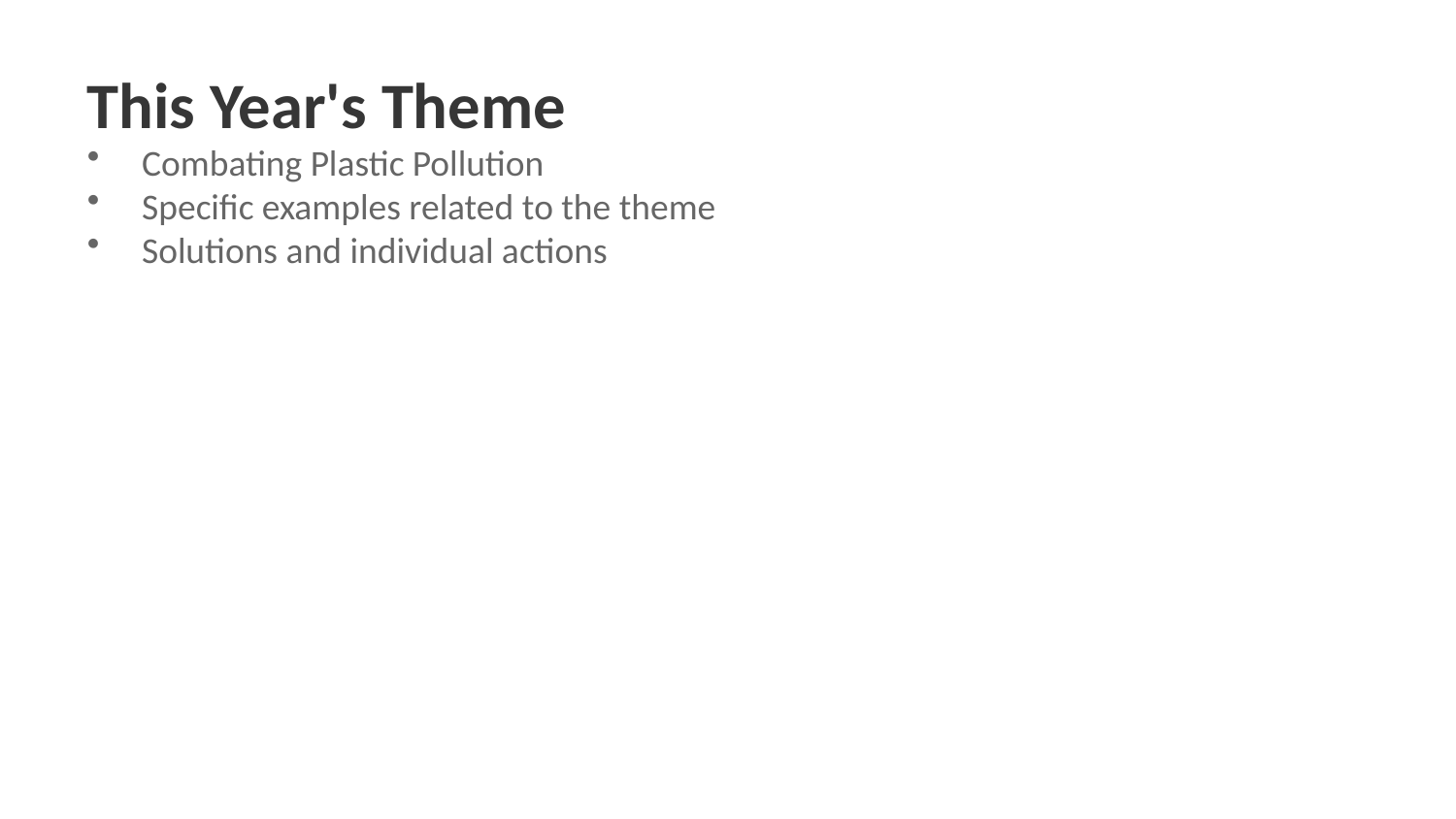

This Year's Theme
Combating Plastic Pollution
Specific examples related to the theme
Solutions and individual actions